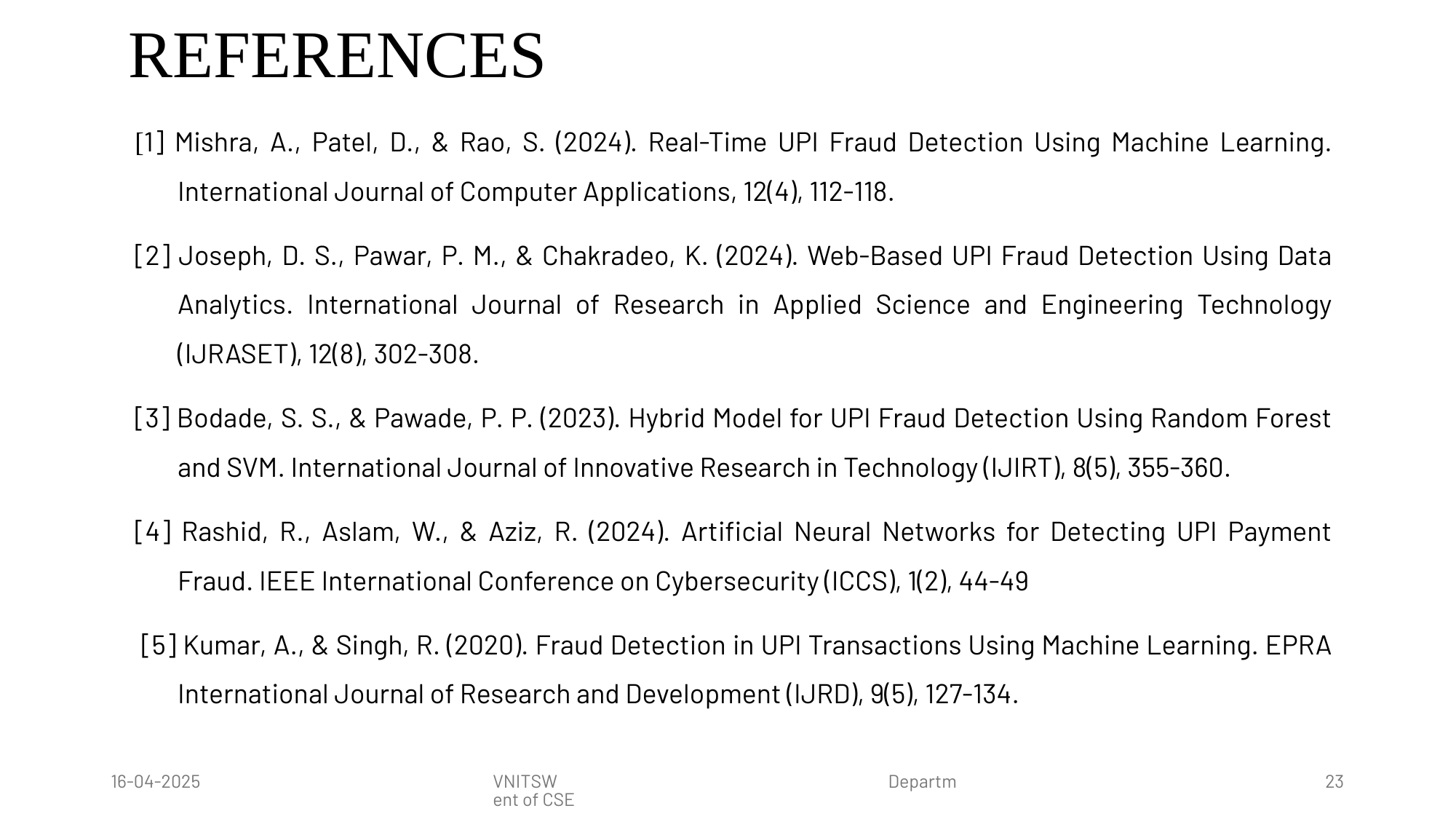

# REFERENCES
[1] Mishra, A., Patel, D., & Rao, S. (2024). Real-Time UPI Fraud Detection Using Machine Learning. International Journal of Computer Applications, 12(4), 112-118.
[2] Joseph, D. S., Pawar, P. M., & Chakradeo, K. (2024). Web-Based UPI Fraud Detection Using Data Analytics. International Journal of Research in Applied Science and Engineering Technology (IJRASET), 12(8), 302-308.
[3] Bodade, S. S., & Pawade, P. P. (2023). Hybrid Model for UPI Fraud Detection Using Random Forest and SVM. International Journal of Innovative Research in Technology (IJIRT), 8(5), 355-360.
[4] Rashid, R., Aslam, W., & Aziz, R. (2024). Artificial Neural Networks for Detecting UPI Payment Fraud. IEEE International Conference on Cybersecurity (ICCS), 1(2), 44-49
 [5] Kumar, A., & Singh, R. (2020). Fraud Detection in UPI Transactions Using Machine Learning. EPRA International Journal of Research and Development (IJRD), 9(5), 127-134.

16-04-2025
VNITSW                                                                                           Department of CSE
23